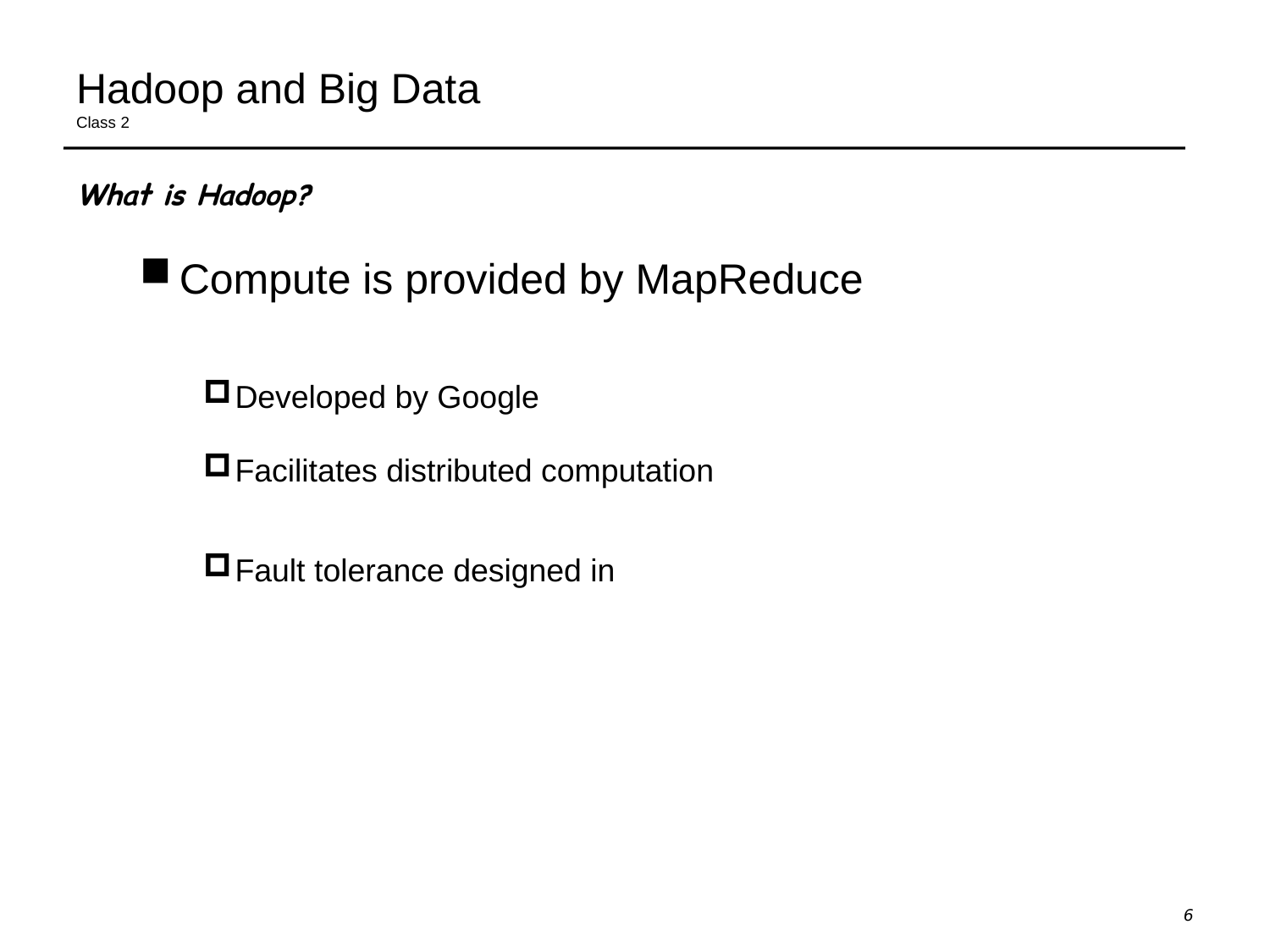

# Hadoop and Big Data Class 2

What is Hadoop?

Compute is provided by MapReduce

Developed by Google

Facilitates distributed computation

Fault tolerance designed in

6